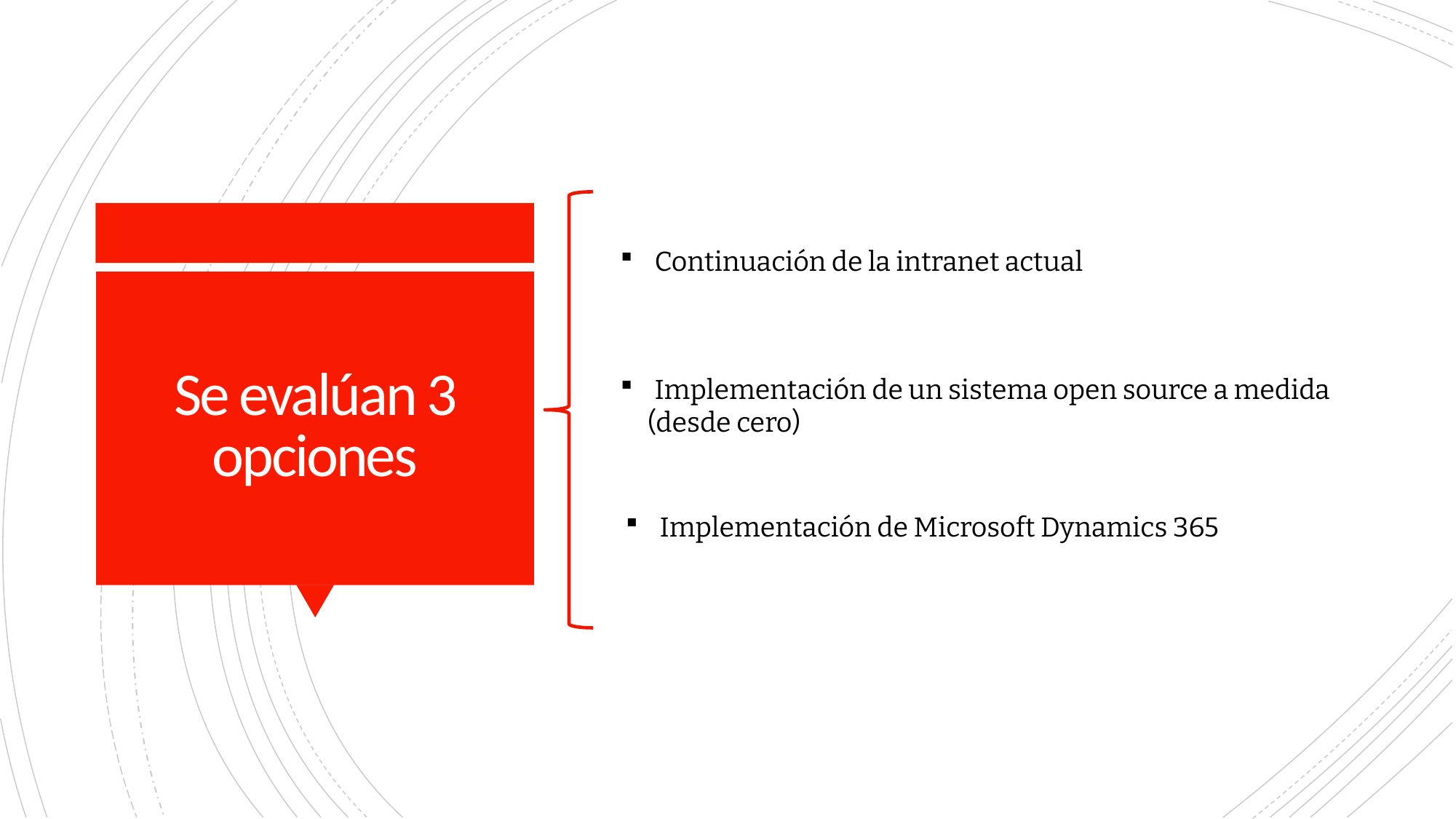

Continuación de la intranet actual
# Se evalúan 3 opciones
Implementación de un sistema open source a medida
     (desde cero)
Implementación de Microsoft Dynamics 365